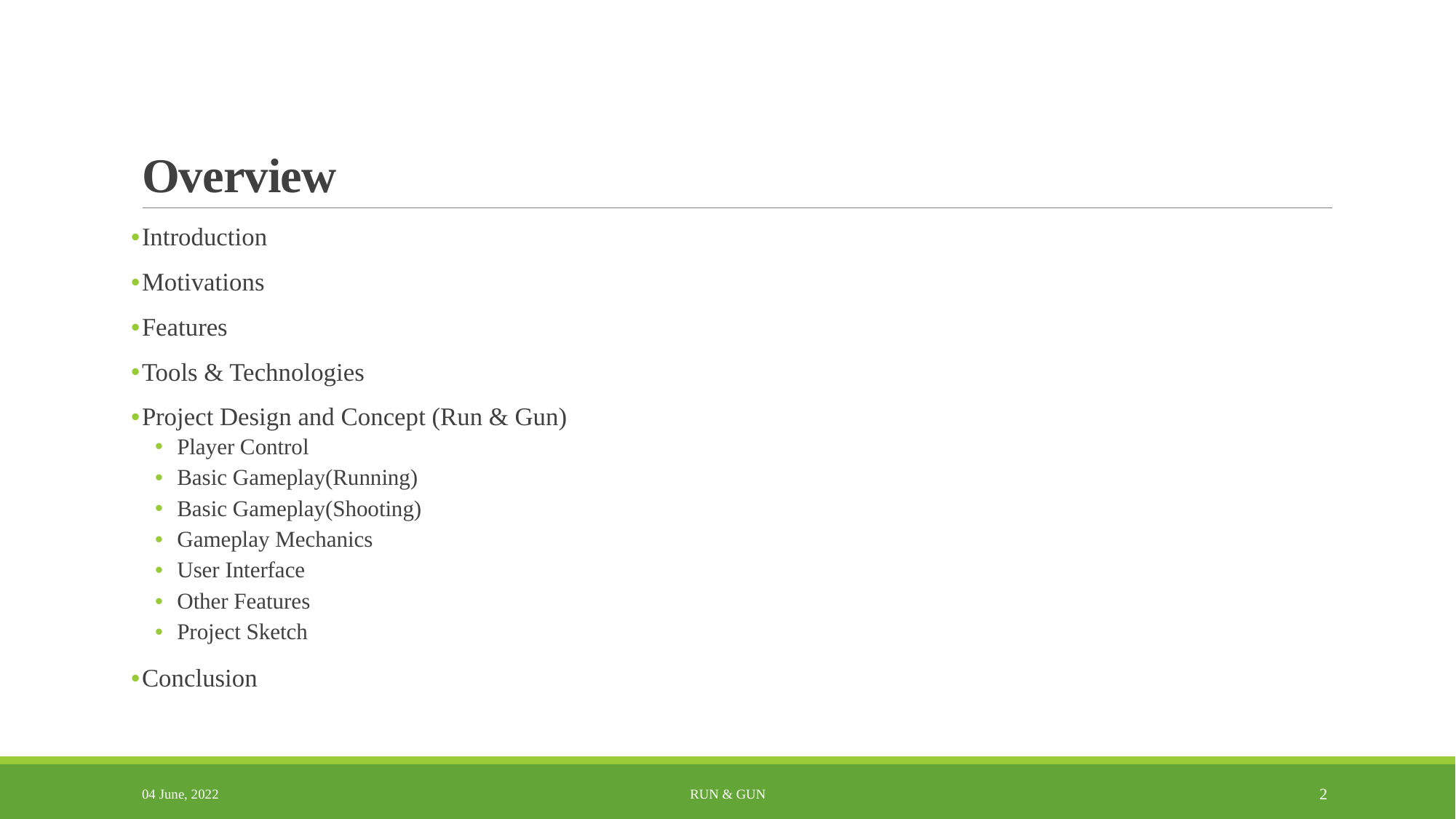

# Overview
Introduction
Motivations
Features
Tools & Technologies
Project Design and Concept (Run & Gun)
Player Control
Basic Gameplay(Running)
Basic Gameplay(Shooting)
Gameplay Mechanics
User Interface
Other Features
Project Sketch
Conclusion
04 June, 2022
Run & Gun
2